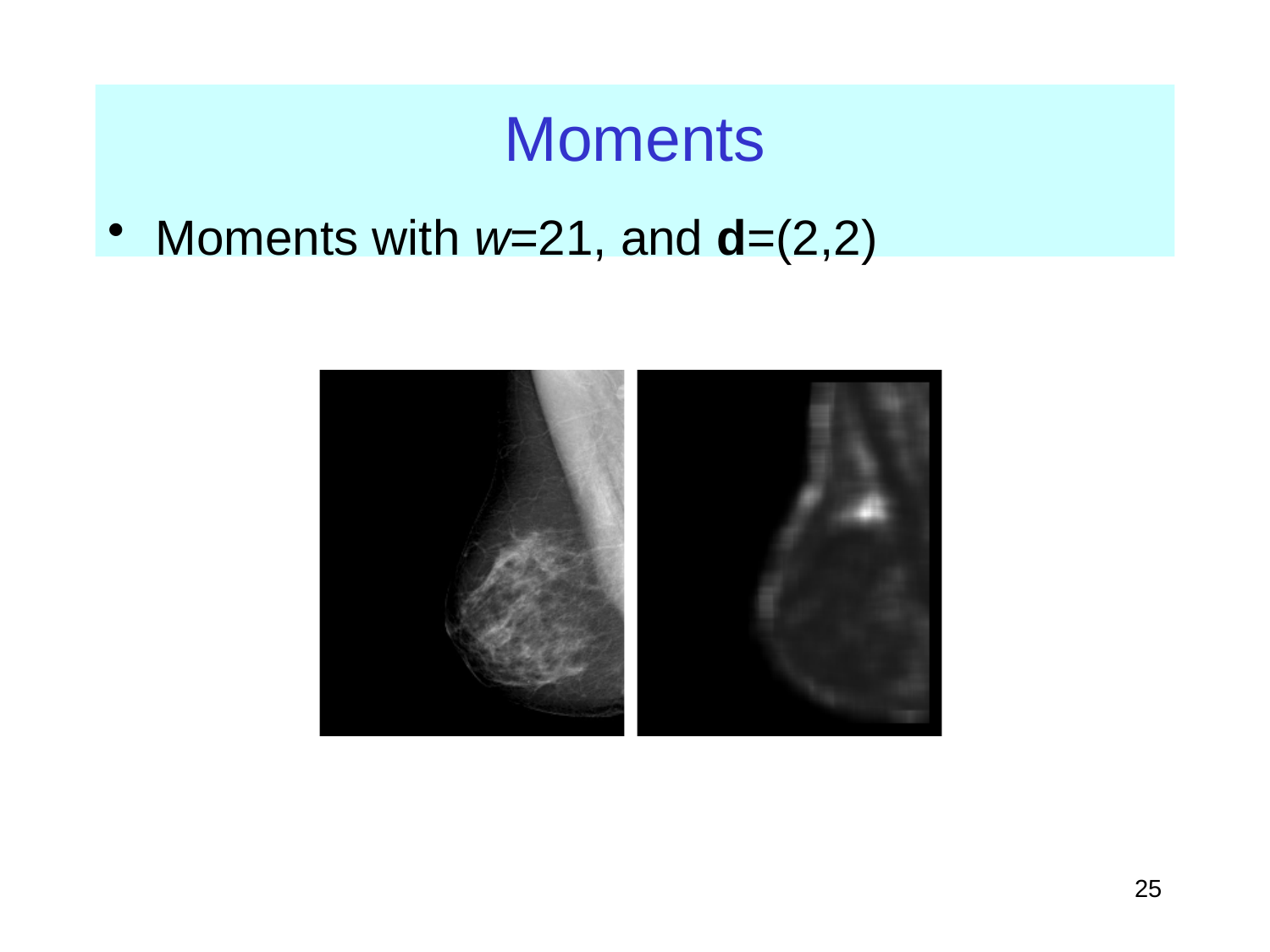

# Moments
Moments with w=21, and d=(2,2)

25